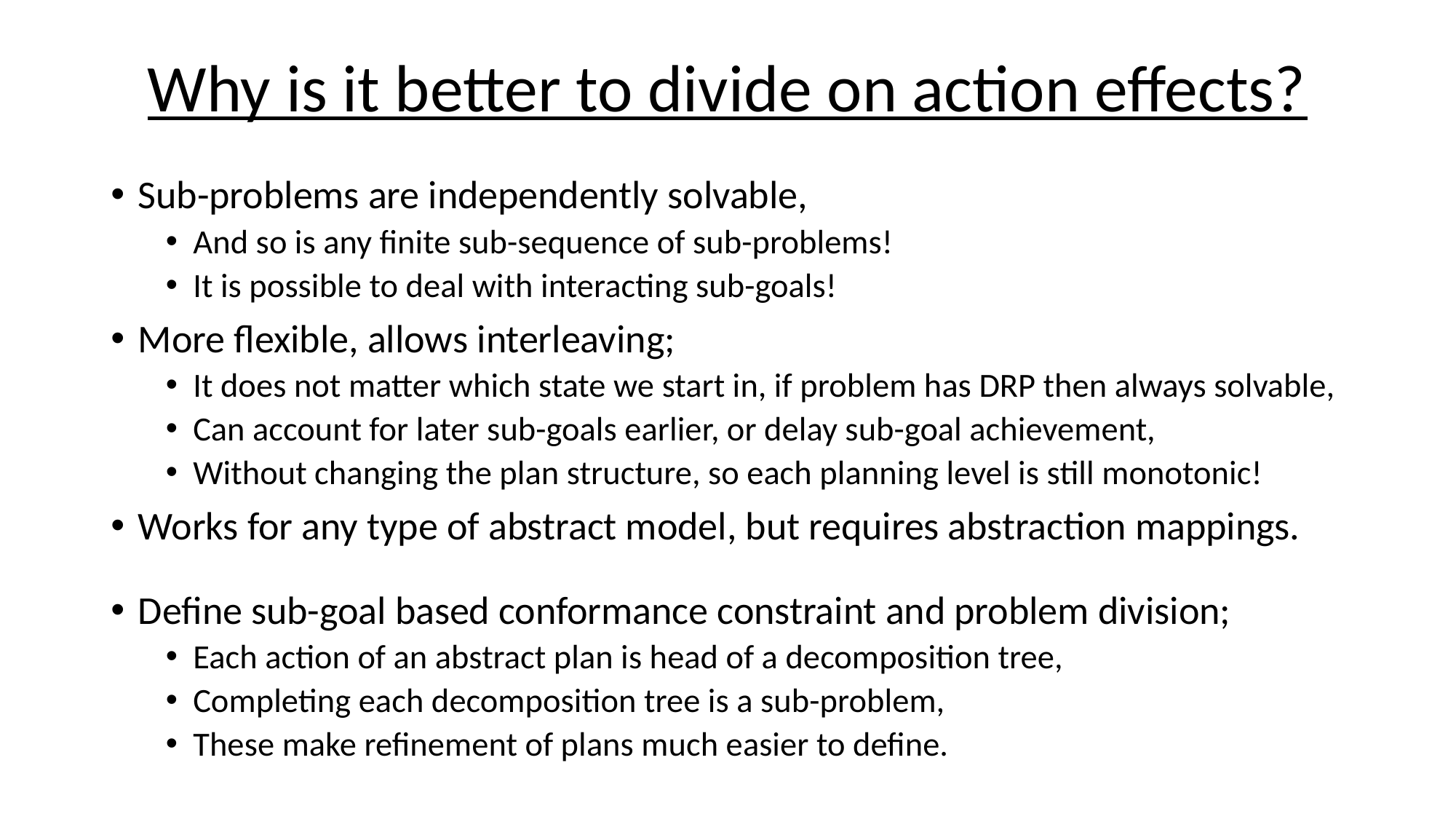

# Why is it better to divide on action effects?
Sub-problems are independently solvable,
And so is any finite sub-sequence of sub-problems!
It is possible to deal with interacting sub-goals!
More flexible, allows interleaving;
It does not matter which state we start in, if problem has DRP then always solvable,
Can account for later sub-goals earlier, or delay sub-goal achievement,
Without changing the plan structure, so each planning level is still monotonic!
Works for any type of abstract model, but requires abstraction mappings.

Define sub-goal based conformance constraint and problem division;
Each action of an abstract plan is head of a decomposition tree,
Completing each decomposition tree is a sub-problem,
These make refinement of plans much easier to define.